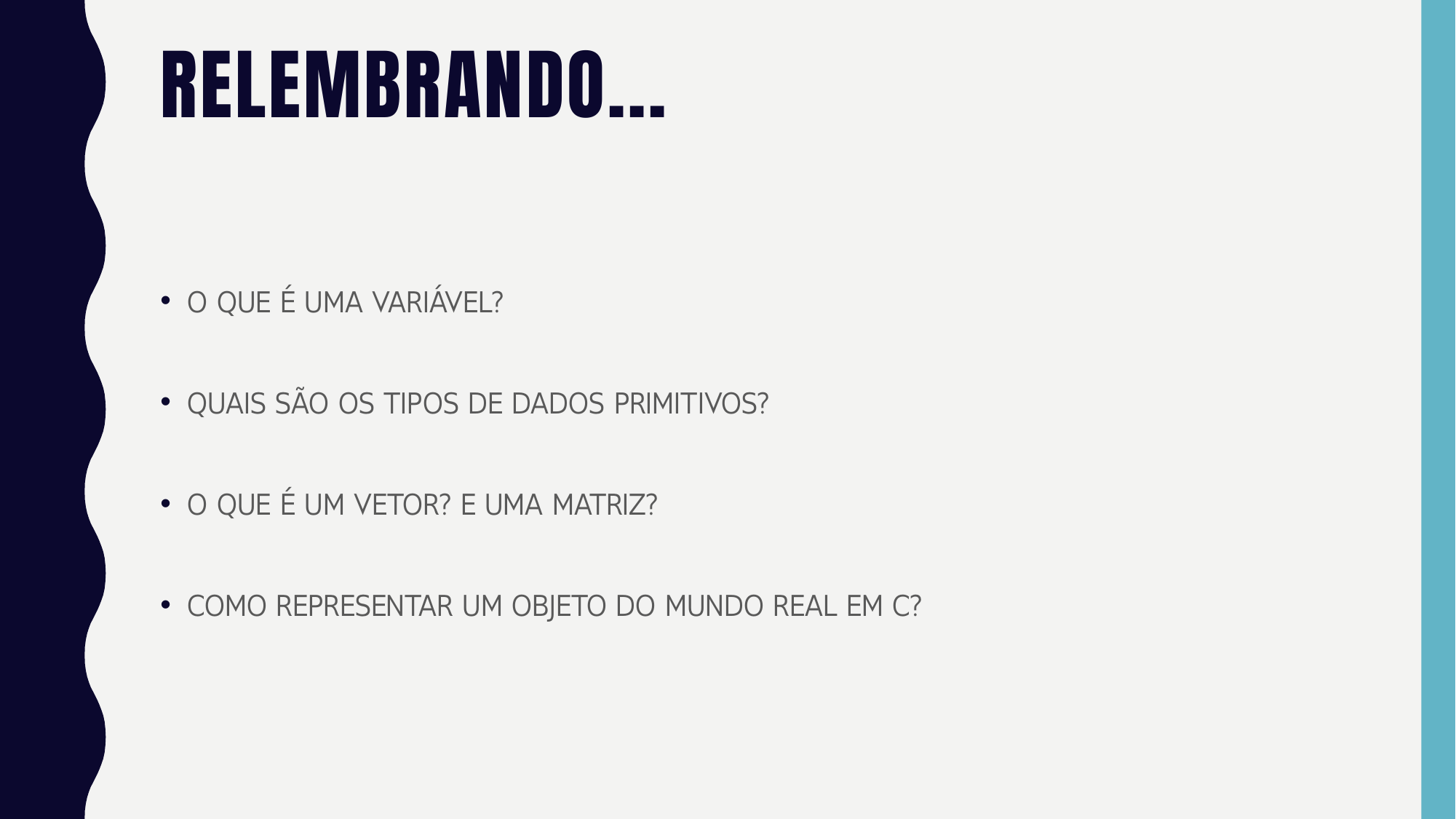

# RELEMBRANDO...
O QUE É UMA VARIÁVEL?

QUAIS SÃO OS TIPOS DE DADOS PRIMITIVOS?

O QUE É UM VETOR? E UMA MATRIZ?

COMO REPRESENTAR UM OBJETO DO MUNDO REAL EM C?